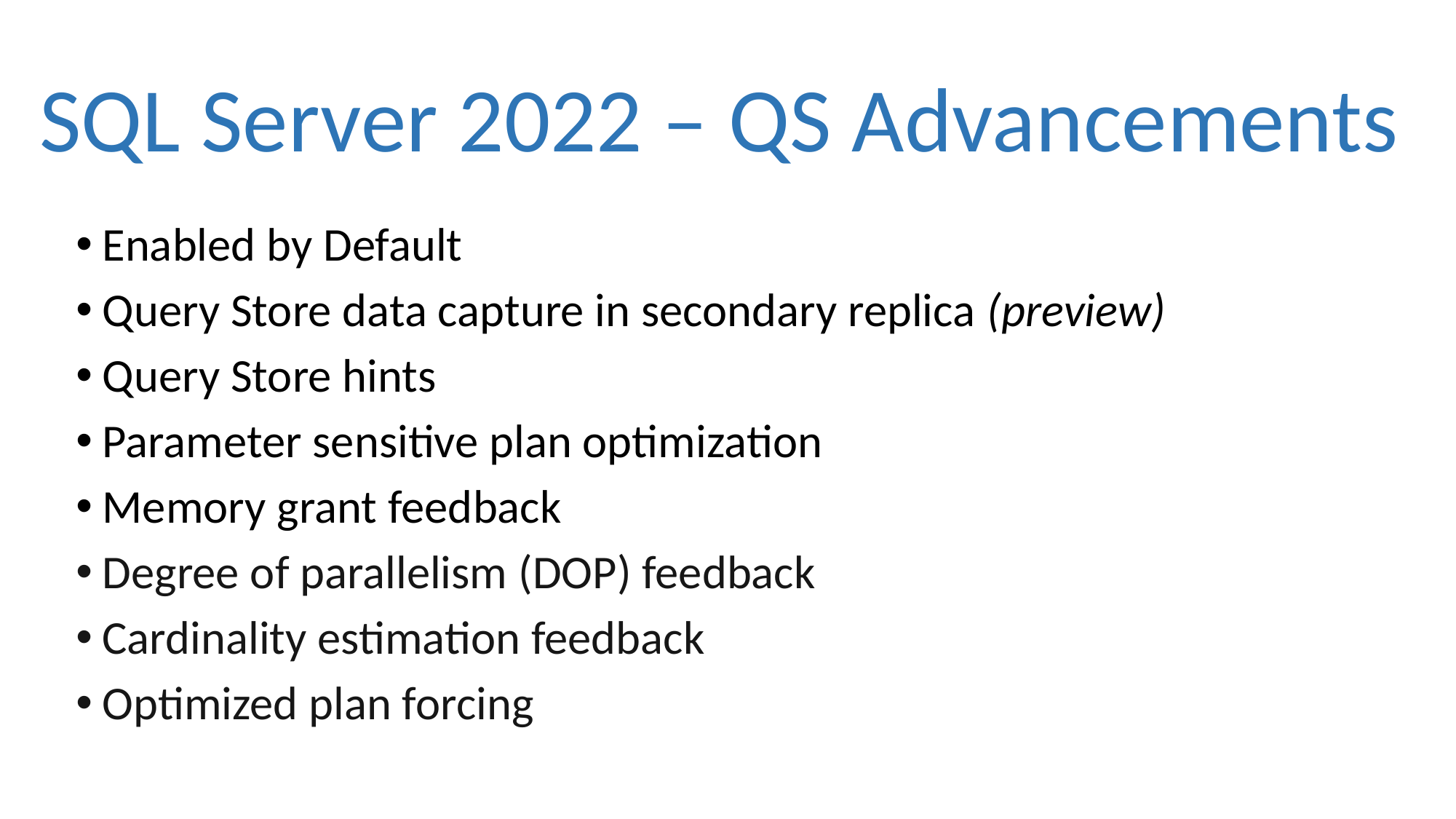

# SQL Server 2022 – QS Advancements
Enabled by Default
Query Store data capture in secondary replica (preview)
Query Store hints
Parameter sensitive plan optimization
Memory grant feedback
Degree of parallelism (DOP) feedback
Cardinality estimation feedback
Optimized plan forcing